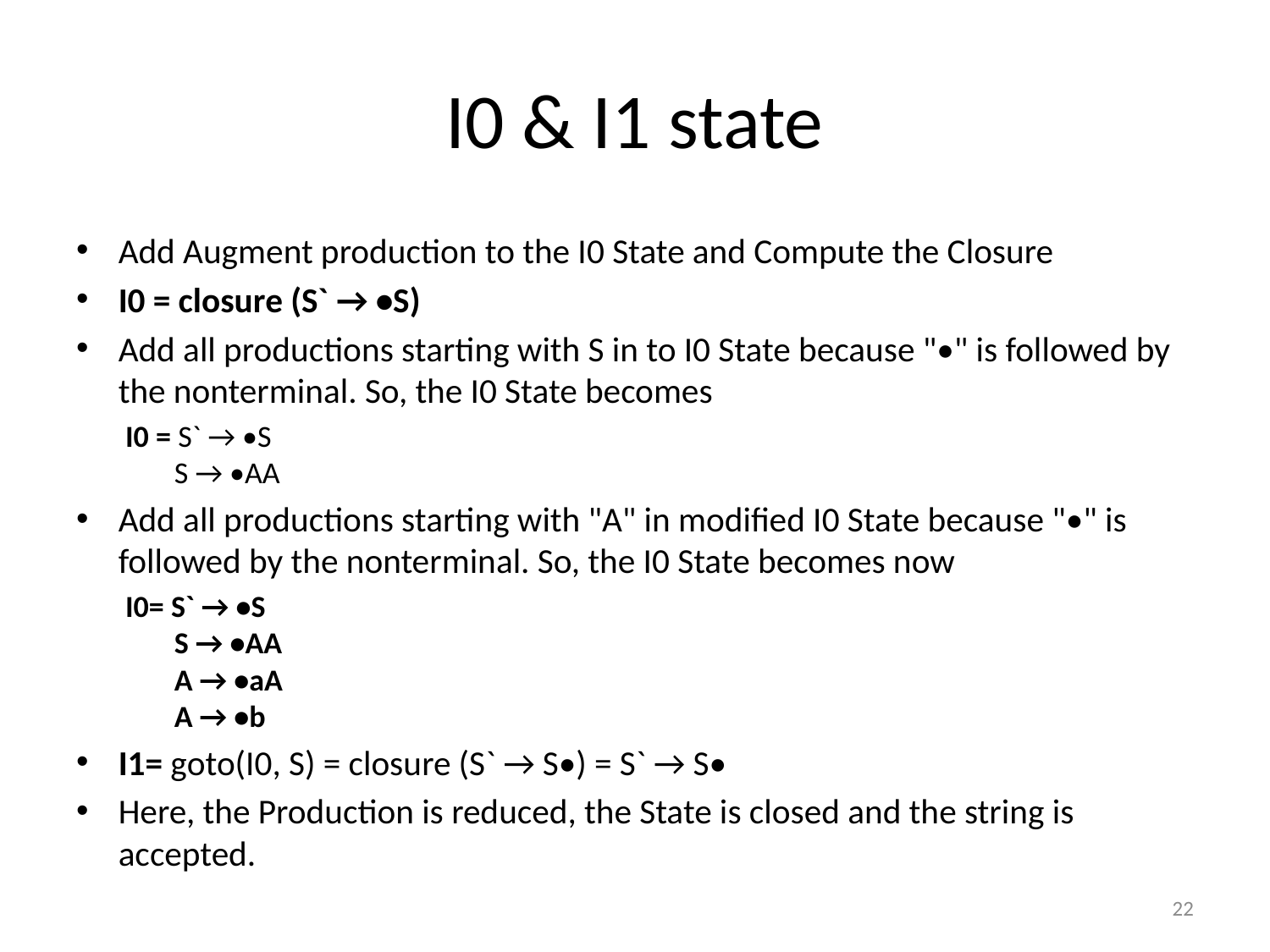

# I0 & I1 state
Add Augment production to the I0 State and Compute the Closure
I0 = closure (S` → •S)
Add all productions starting with S in to I0 State because "•" is followed by the nonterminal. So, the I0 State becomes
I0 = S` → •S
       S → •AA
Add all productions starting with "A" in modified I0 State because "•" is followed by the nonterminal. So, the I0 State becomes now
I0= S` → •S
       S → •AA
       A → •aA
       A → •b
I1= goto(I0, S) = closure (S` → S•) = S` → S•
Here, the Production is reduced, the State is closed and the string is accepted.
22